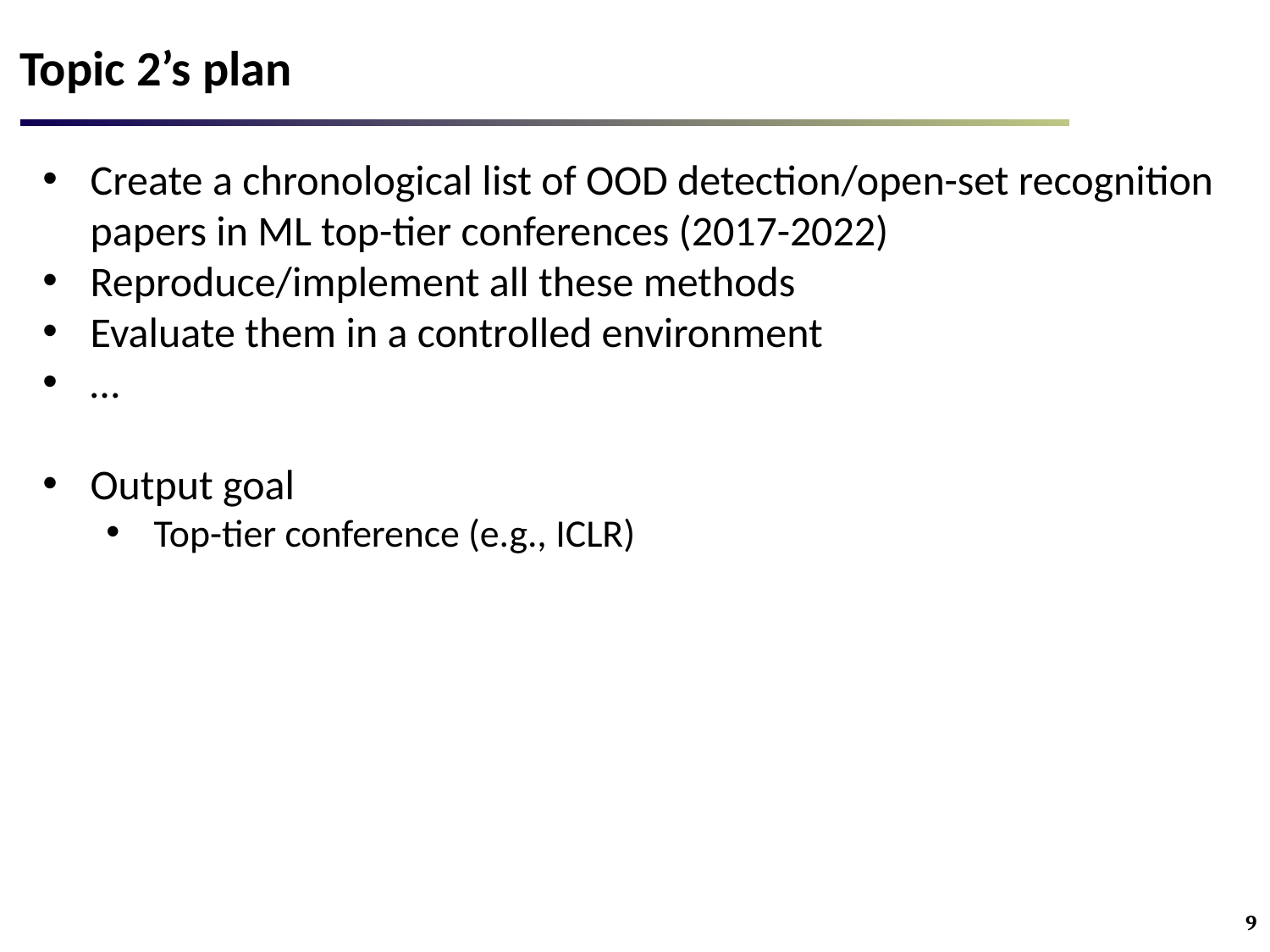

# Topic 2’s plan
Create a chronological list of OOD detection/open-set recognition papers in ML top-tier conferences (2017-2022)
Reproduce/implement all these methods
Evaluate them in a controlled environment
…

Output goal
Top-tier conference (e.g., ICLR)